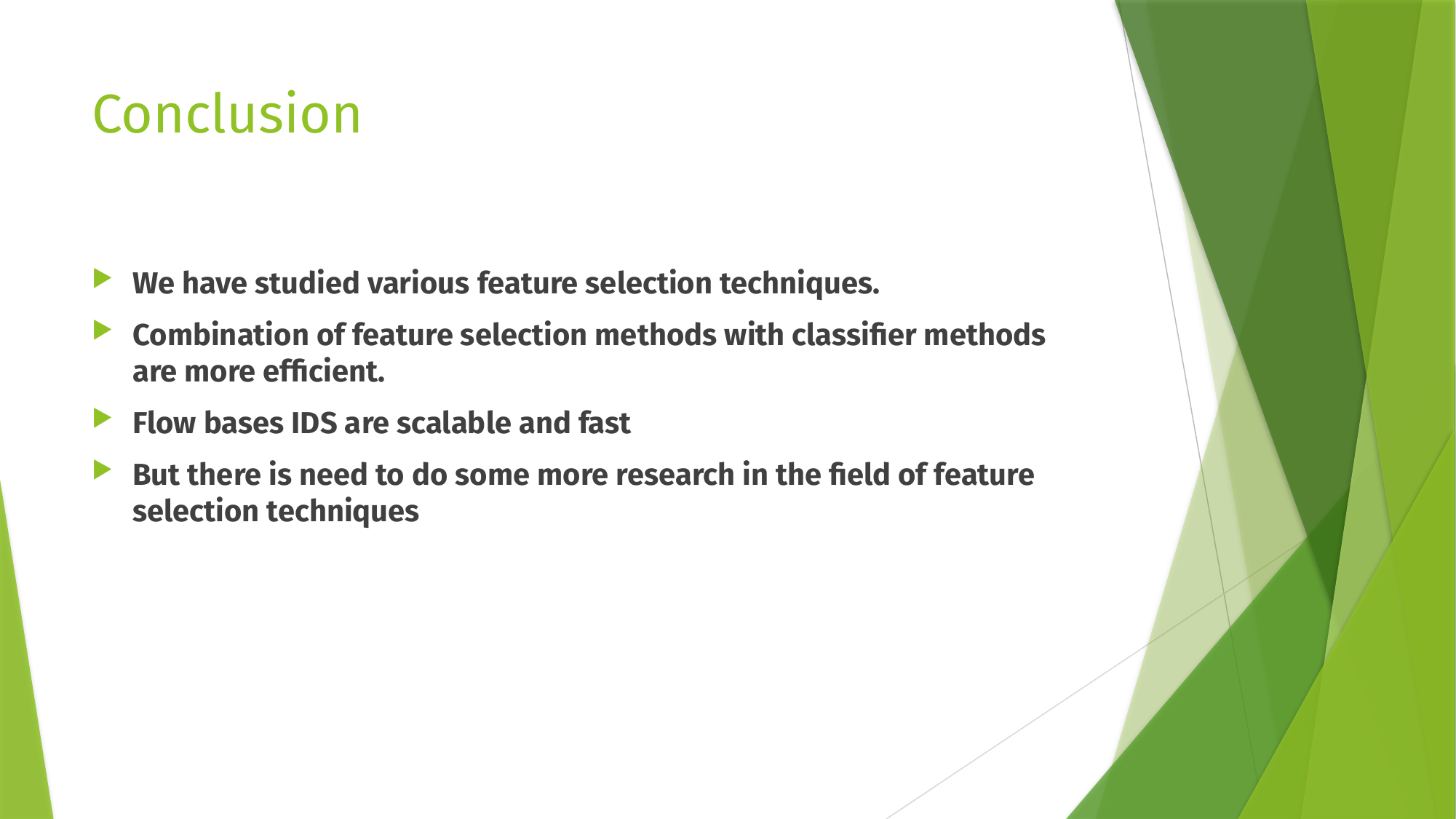

# Conclusion
We have studied various feature selection techniques.
Combination of feature selection methods with classifier methods are more efficient.
Flow bases IDS are scalable and fast
But there is need to do some more research in the field of feature selection techniques